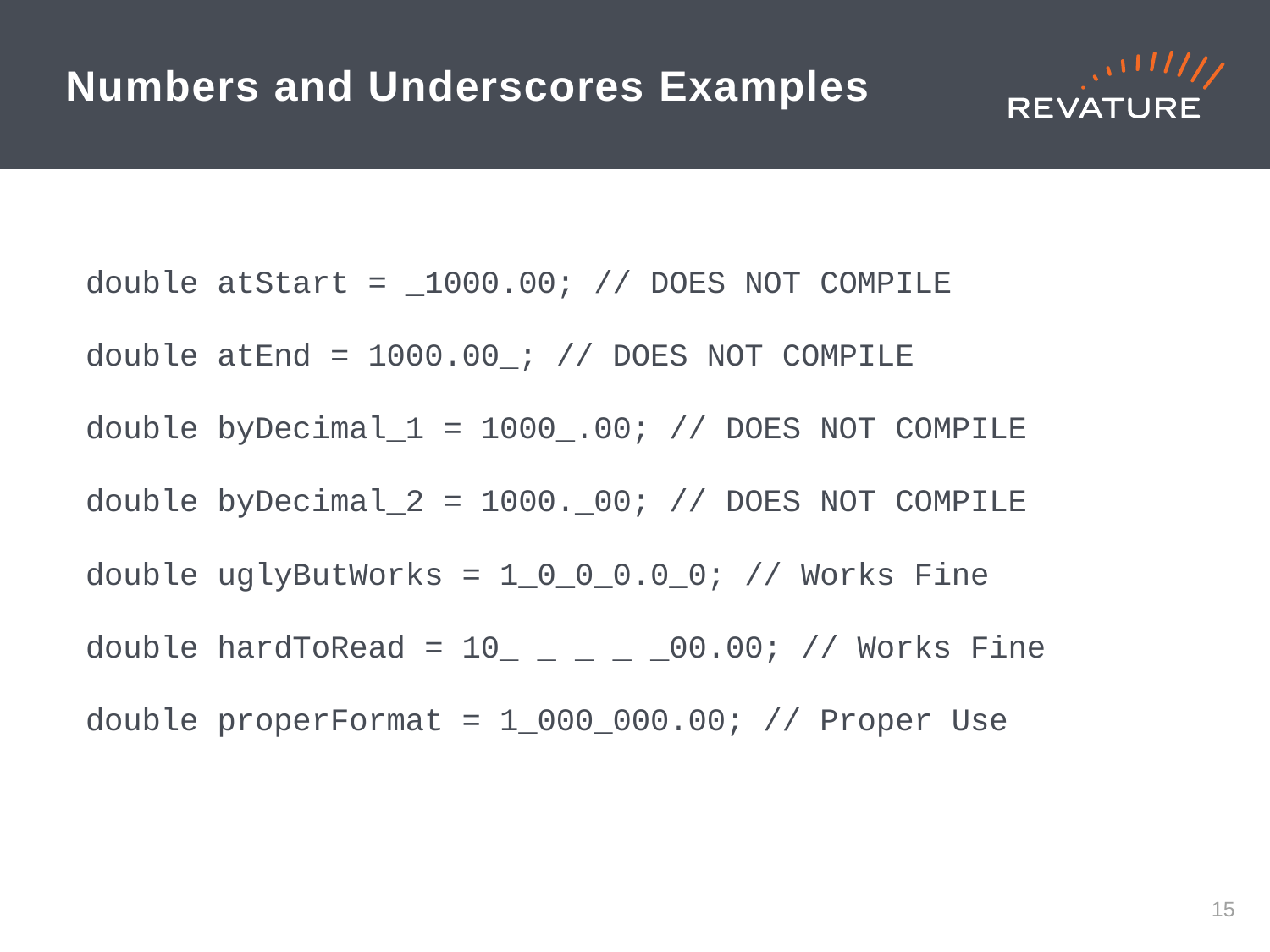

# Numbers and Underscores Examples
double atStart = _1000.00; // DOES NOT COMPILE

double atEnd = 1000.00_; // DOES NOT COMPILE

double byDecimal_1 = 1000_.00; // DOES NOT COMPILE

double byDecimal_2 = 1000._00; // DOES NOT COMPILE

double uglyButWorks = 1_0_0_0.0_0; // Works Fine

double hardToRead = 10_ _ _ _ _00.00; // Works Fine

double properFormat = 1_000_000.00; // Proper Use
15